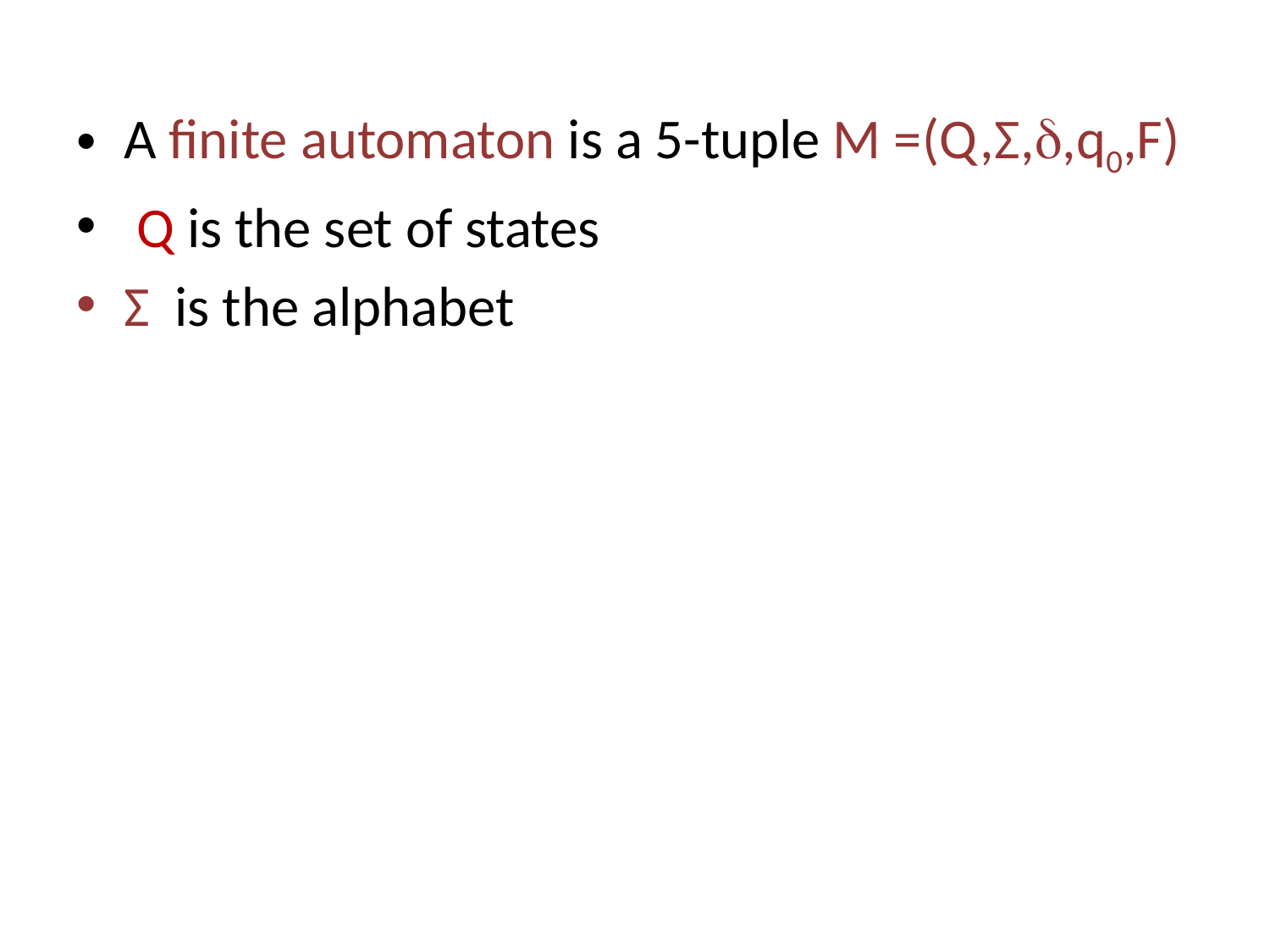

#
A finite automaton is a 5-tuple M =(Q,Σ,δ,q0,F)
 Q is the set of states
Σ  is the alphabet